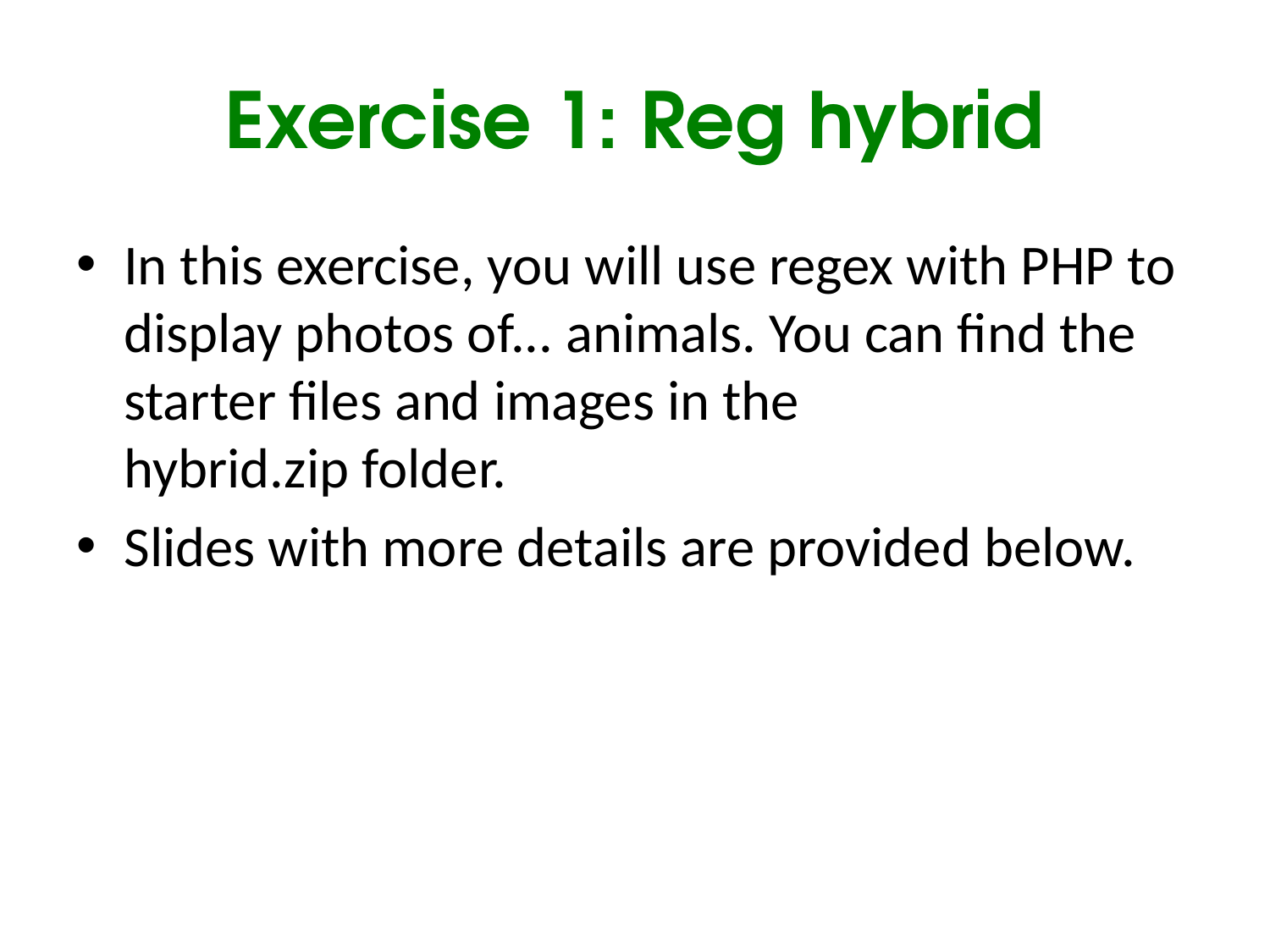

# Exercise 1: Reg hybrid
In this exercise, you will use regex with PHP to display photos of... animals. You can find the starter files and images in the hybrid.zip folder.
Slides with more details are provided below.